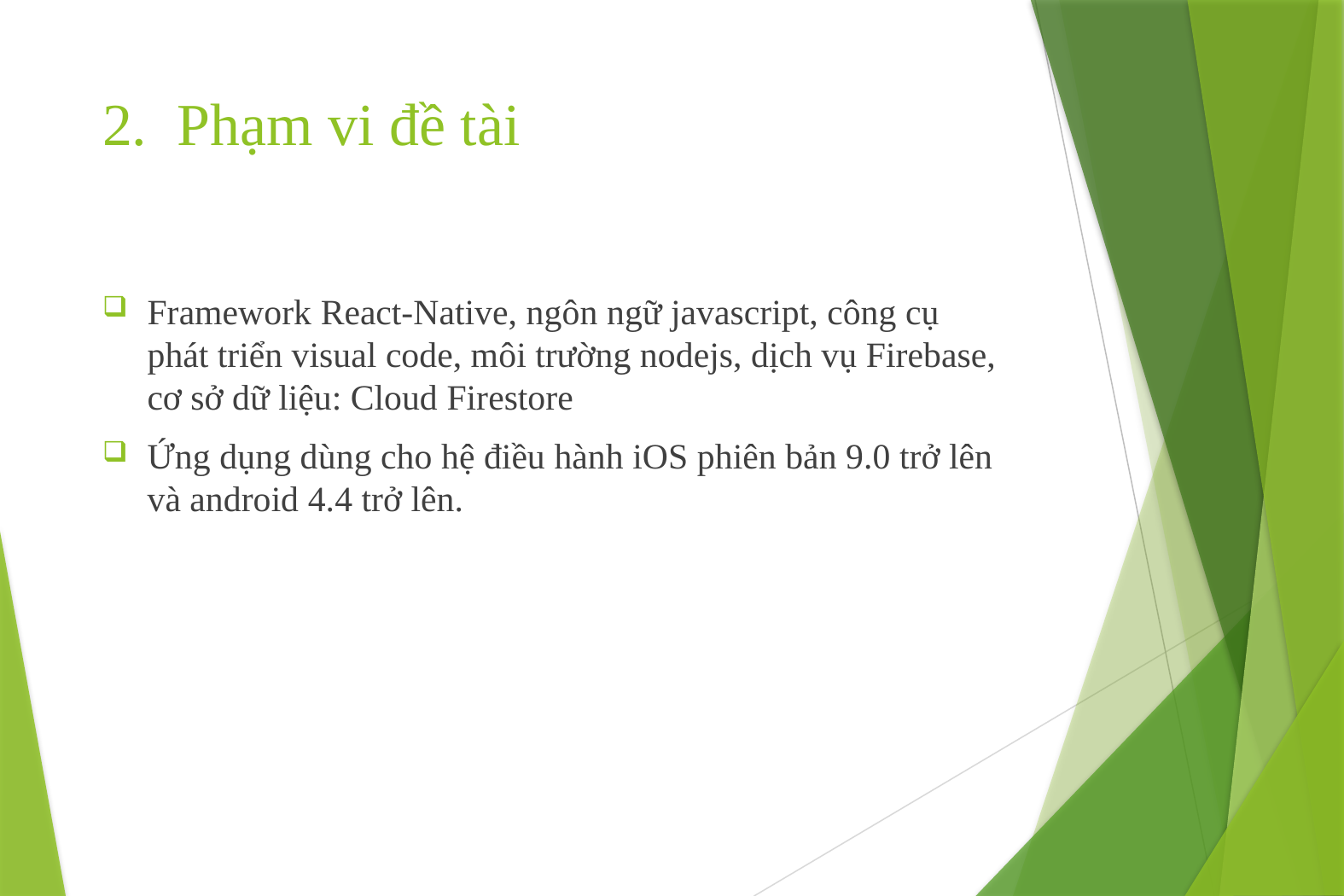

# 2.  Phạm vi đề tài
Framework React-Native, ngôn ngữ javascript, công cụ phát triển visual code, môi trường nodejs, dịch vụ Firebase, cơ sở dữ liệu: Cloud Firestore
Ứng dụng dùng cho hệ điều hành iOS phiên bản 9.0 trở lên và android 4.4 trở lên.

5